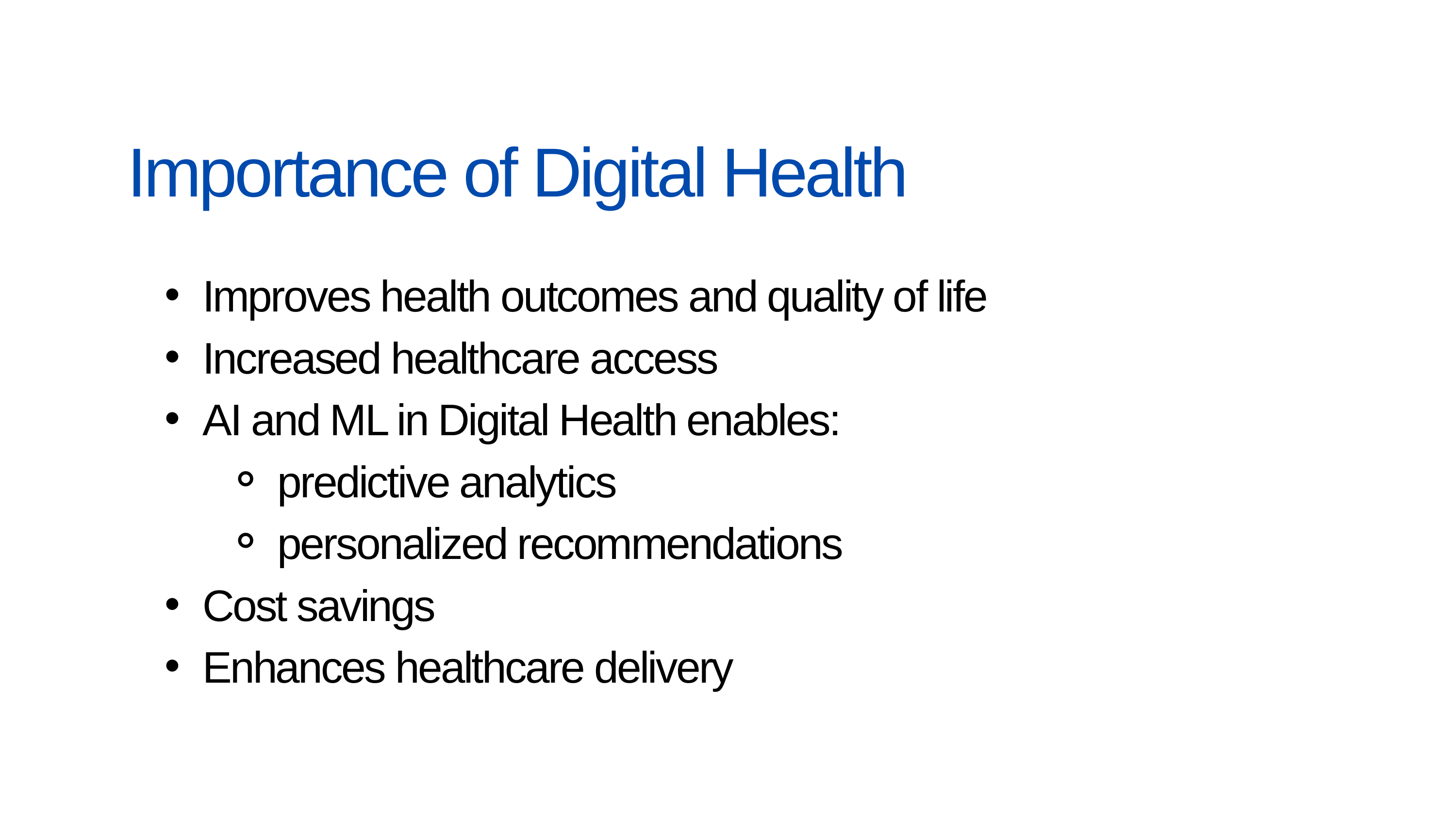

Importance of Digital Health
Improves health outcomes and quality of life
Increased healthcare access
AI and ML in Digital Health enables:
predictive analytics
personalized recommendations
Cost savings
Enhances healthcare delivery